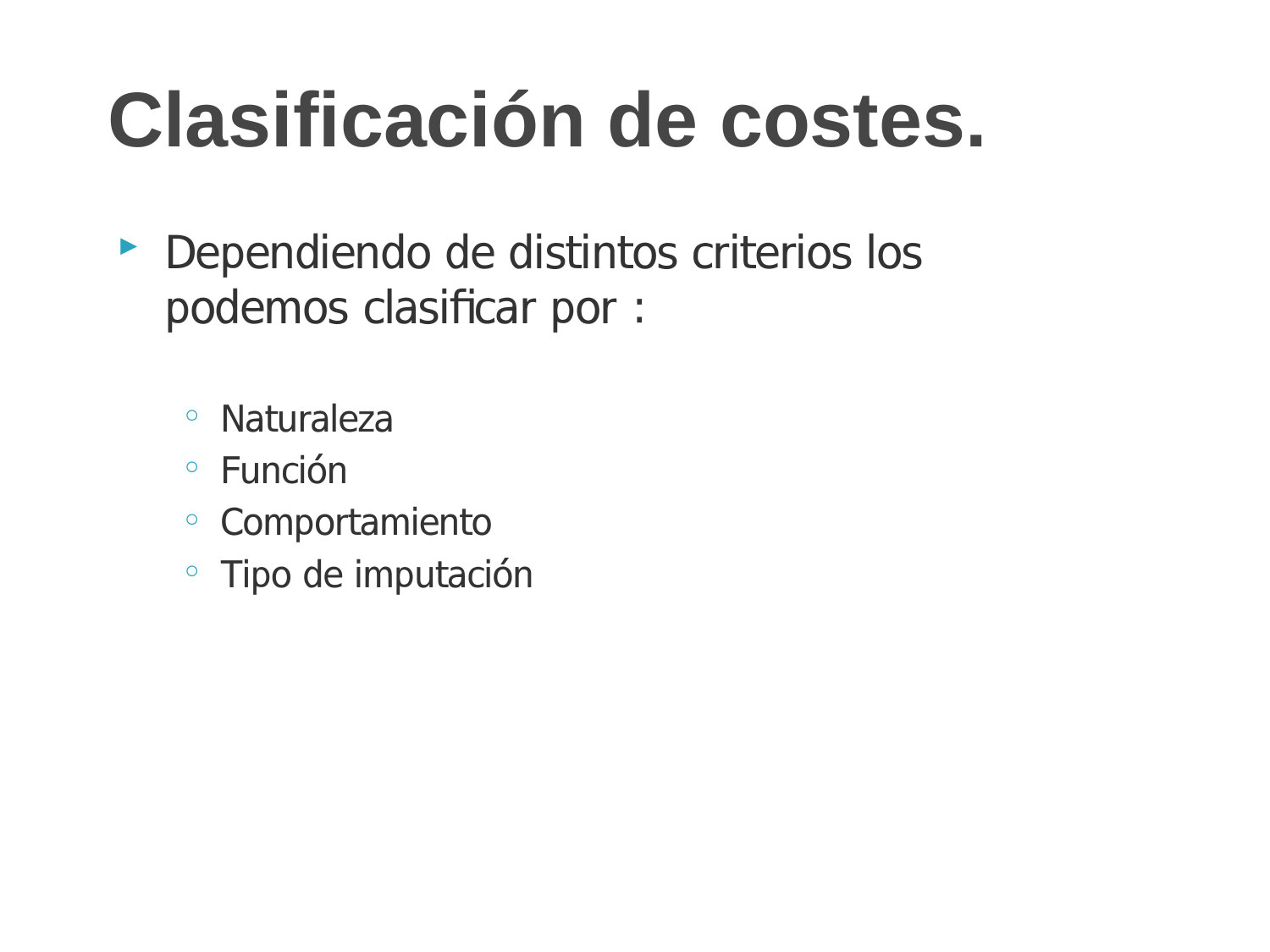

# Clasificación de costes.
Dependiendo de distintos criterios los podemos clasificar por :

Naturaleza
Función
Comportamiento
Tipo de imputación